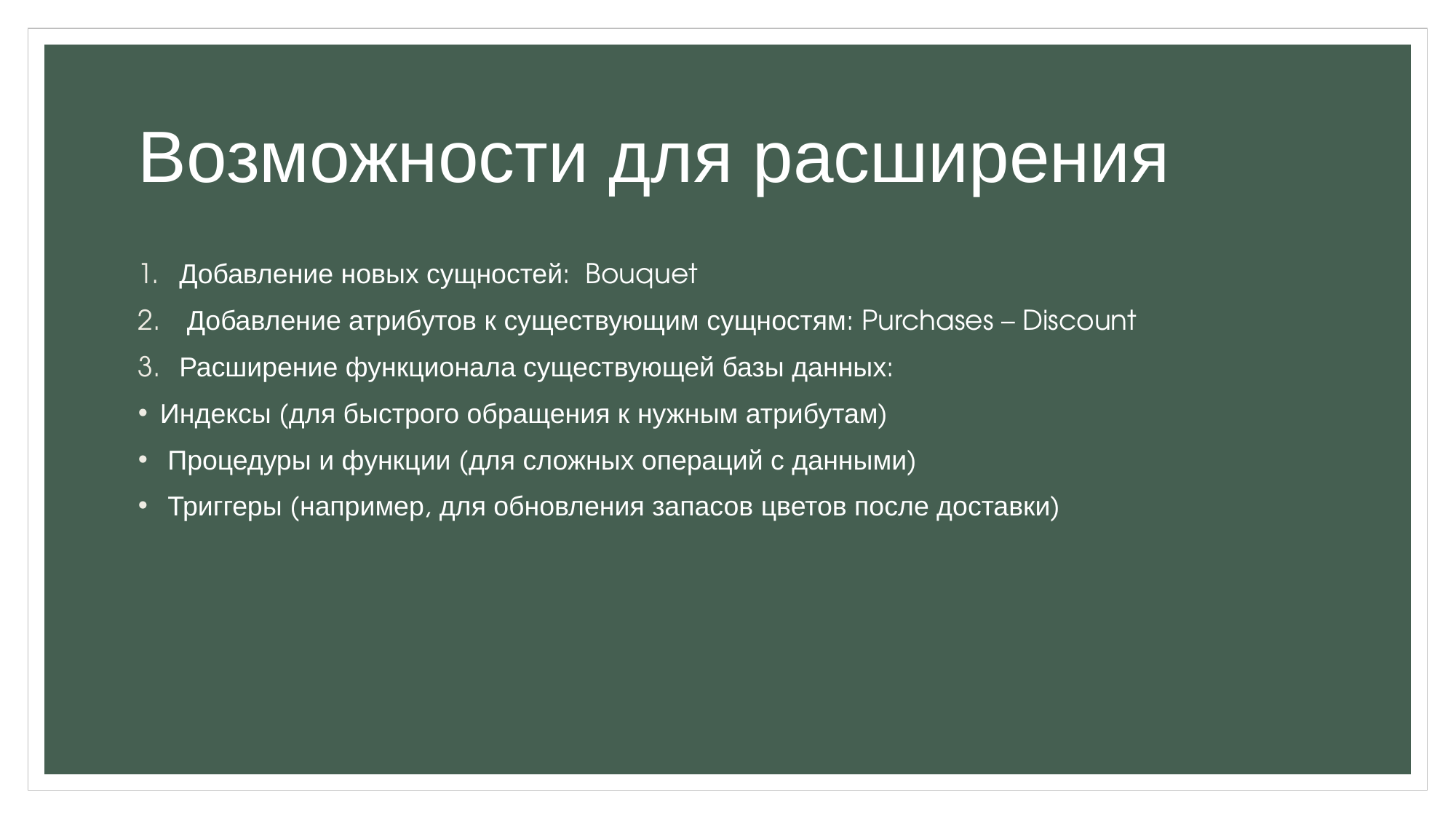

# Возможности для расширения
Добавление новых сущностей:  Bouquet
 Добавление атрибутов к существующим сущностям: Purchases – Discount
Расширение функционала существующей базы данных:
Индексы (для быстрого обращения к нужным атрибутам)
 Процедуры и функции (для сложных операций с данными)
 Триггеры (например, для обновления запасов цветов после доставки)